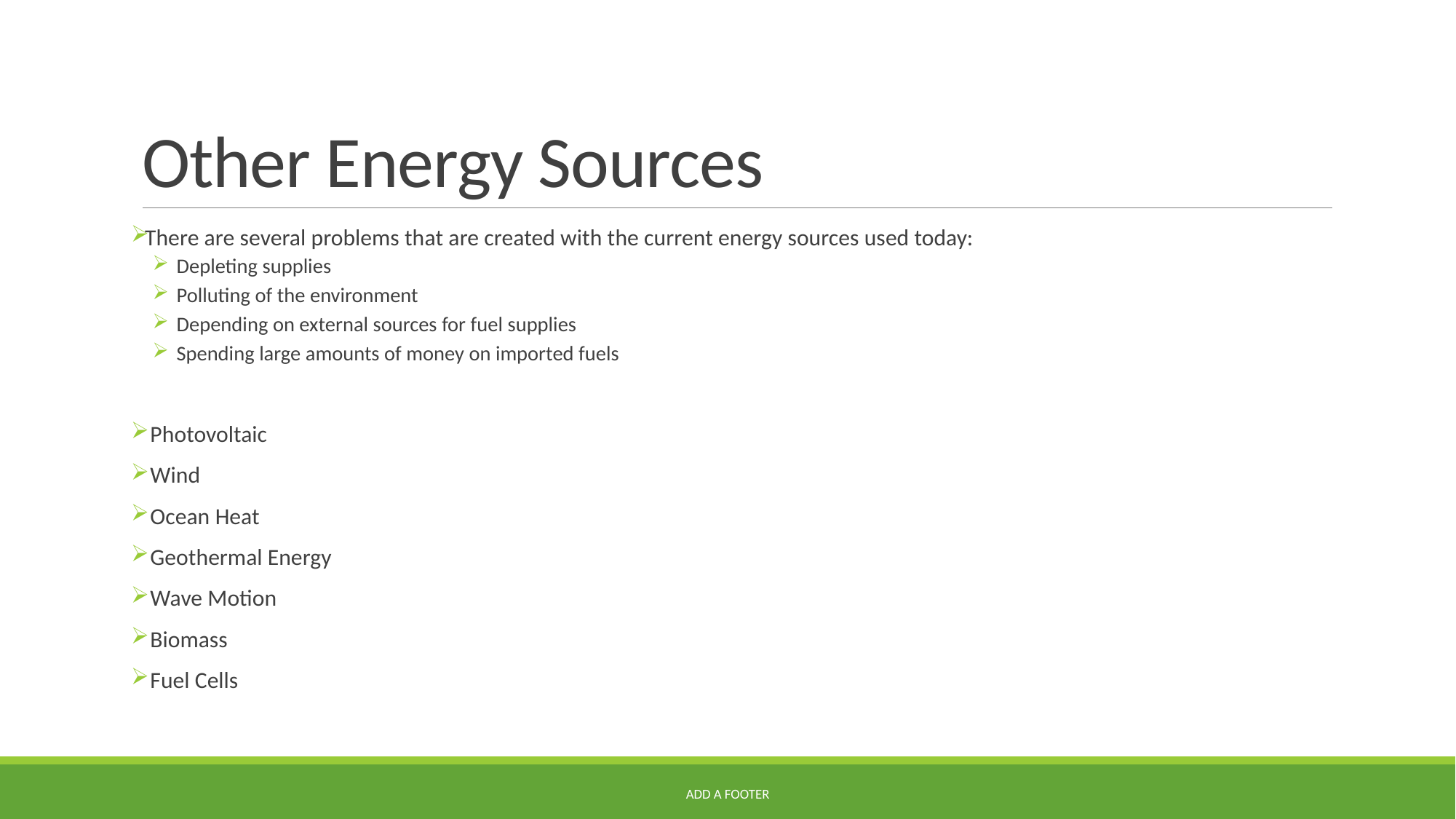

# Other Energy Sources
There are several problems that are created with the current energy sources used today:
 Depleting supplies
 Polluting of the environment
 Depending on external sources for fuel supplies
 Spending large amounts of money on imported fuels

 Photovoltaic
 Wind
 Ocean Heat
 Geothermal Energy
 Wave Motion
 Biomass
 Fuel Cells
Add a footer